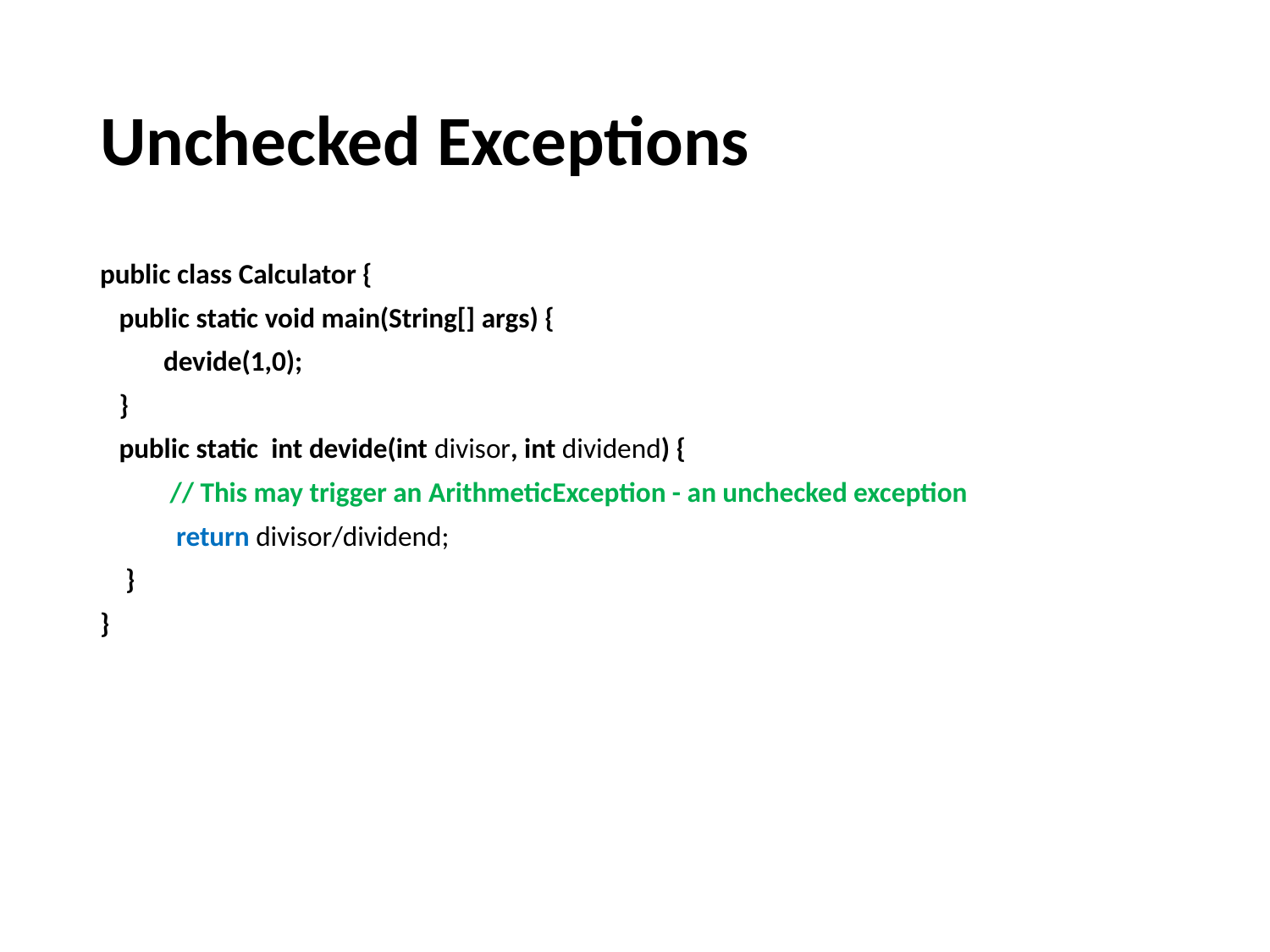

# Unchecked Exceptions
public class Calculator {
   public static void main(String[] args) {
          devide(1,0);
   }
   public static  int devide(int divisor, int dividend) {
           // This may trigger an ArithmeticException - an unchecked exception
            return divisor/dividend;
    }
}